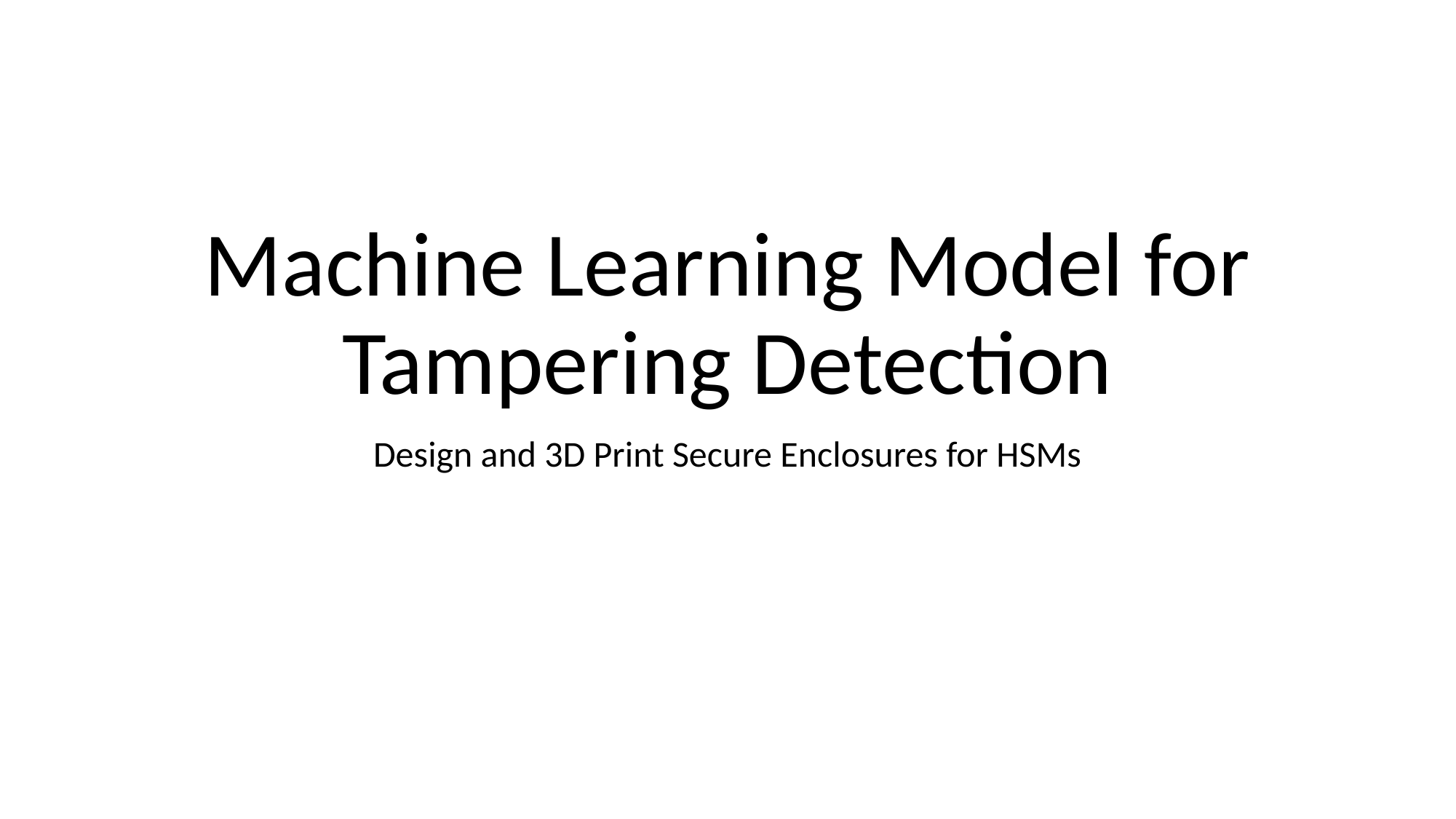

# Machine Learning Model for Tampering Detection
Design and 3D Print Secure Enclosures for HSMs